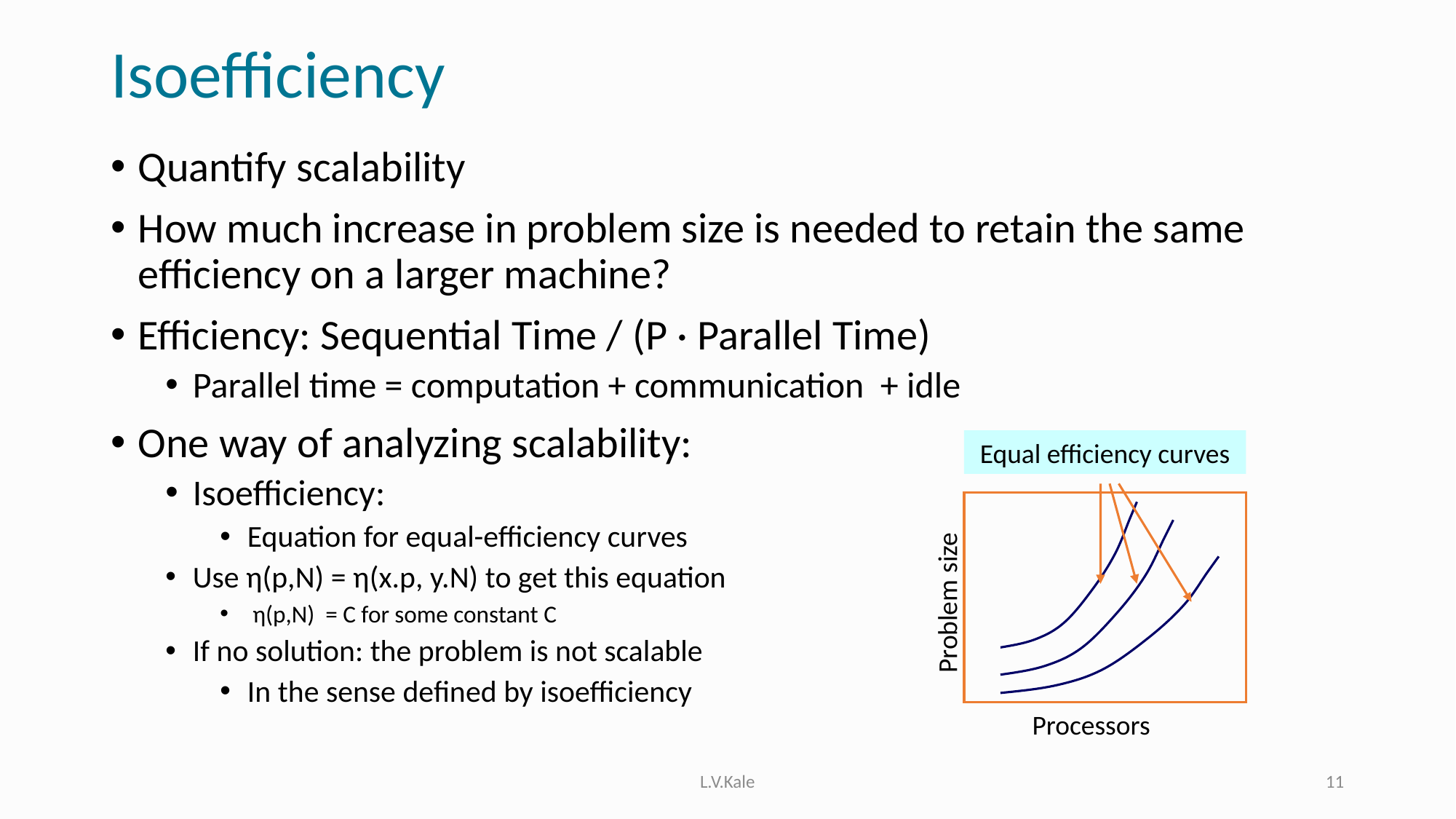

# Isoefficiency
Quantify scalability
How much increase in problem size is needed to retain the same efficiency on a larger machine?
Efficiency: Sequential Time / (P · Parallel Time)
Parallel time = computation + communication  + idle
One way of analyzing scalability:
Isoefficiency:
Equation for equal-efficiency curves
Use η(p,N) = η(x.p, y.N) to get this equation
 η(p,N)  = C for some constant C
If no solution: the problem is not scalable
In the sense defined by isoefficiency

Equal efficiency curves

Problem size

Processors
L.V.Kale
11